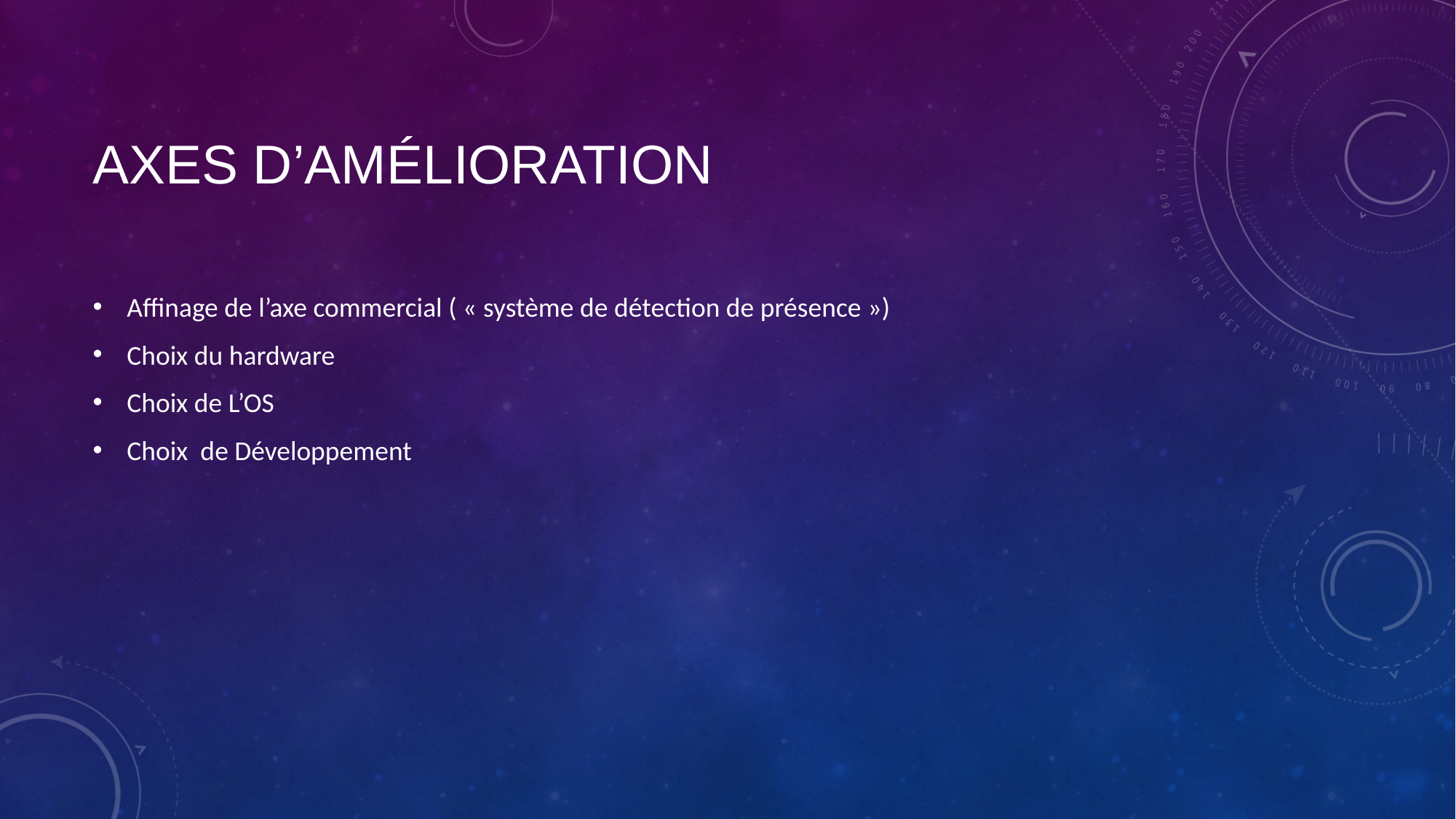

# Axes d’amélioration
Affinage de l’axe commercial ( « système de détection de présence »)
Choix du hardware
Choix de L’OS
Choix  de Développement